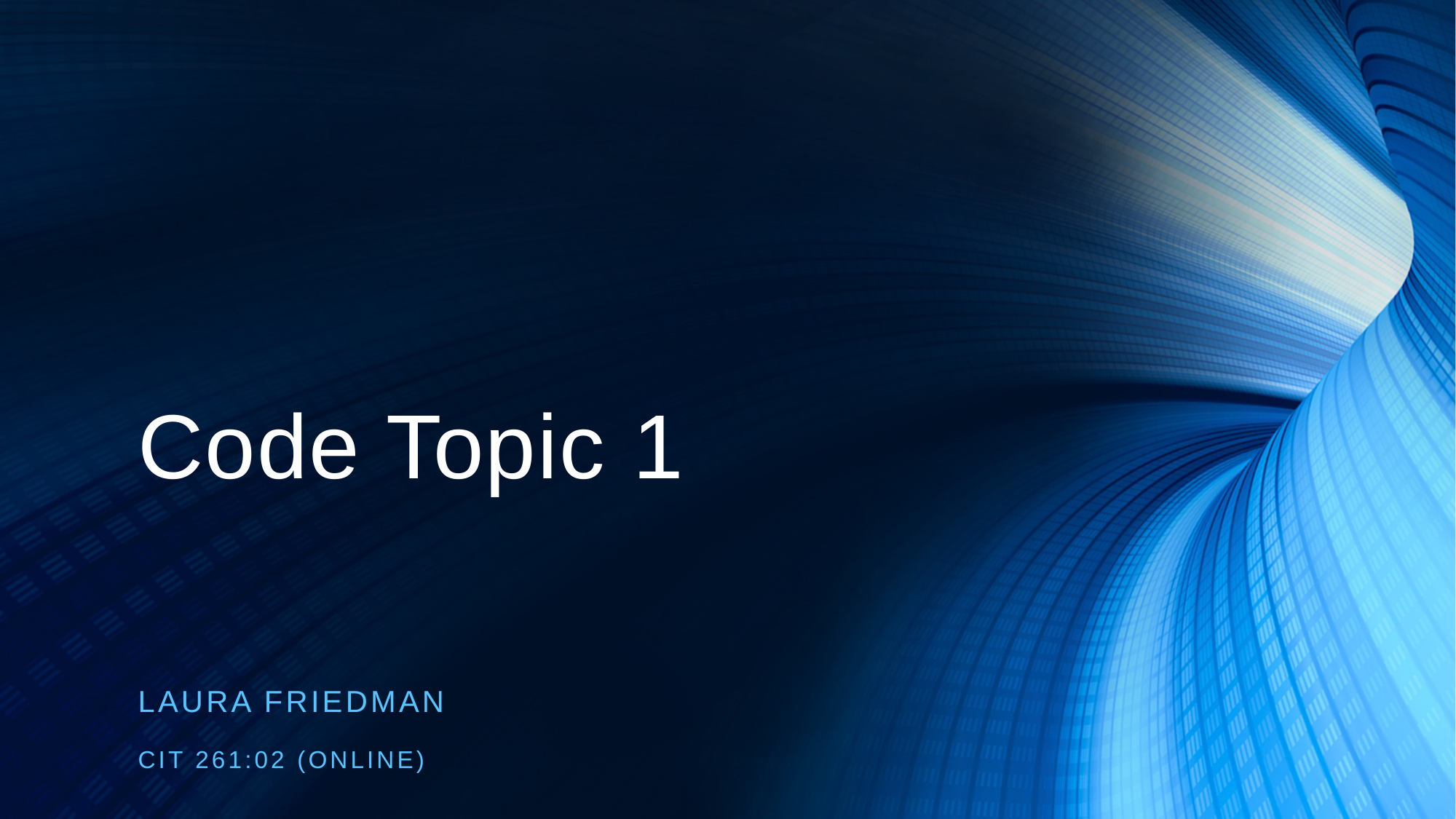

# Code Topic 1
Laura Friedman

cit 261:02 (Online)